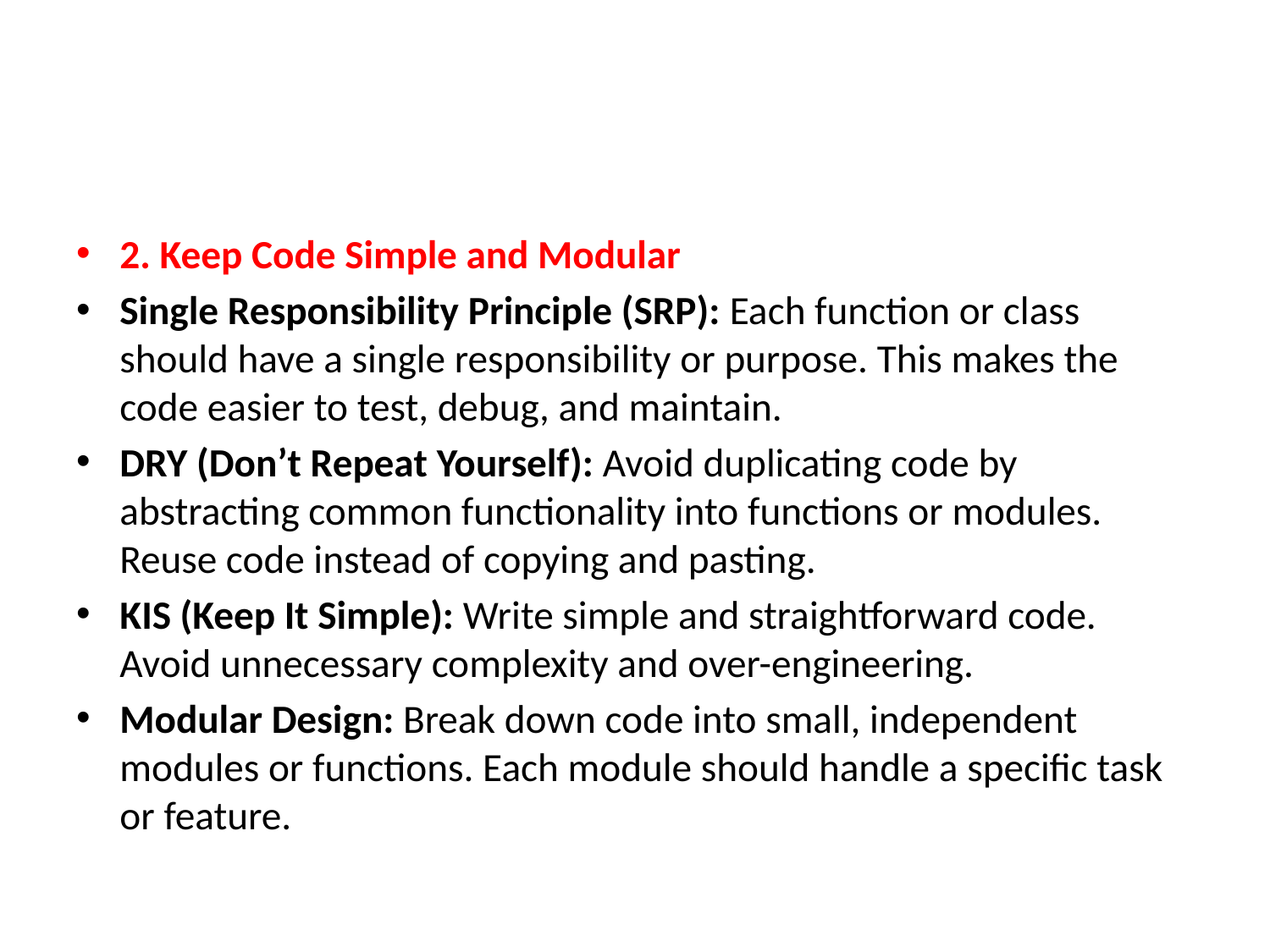

#
2. Keep Code Simple and Modular
Single Responsibility Principle (SRP): Each function or class should have a single responsibility or purpose. This makes the code easier to test, debug, and maintain.
DRY (Don’t Repeat Yourself): Avoid duplicating code by abstracting common functionality into functions or modules. Reuse code instead of copying and pasting.
KIS (Keep It Simple): Write simple and straightforward code. Avoid unnecessary complexity and over-engineering.
Modular Design: Break down code into small, independent modules or functions. Each module should handle a specific task or feature.